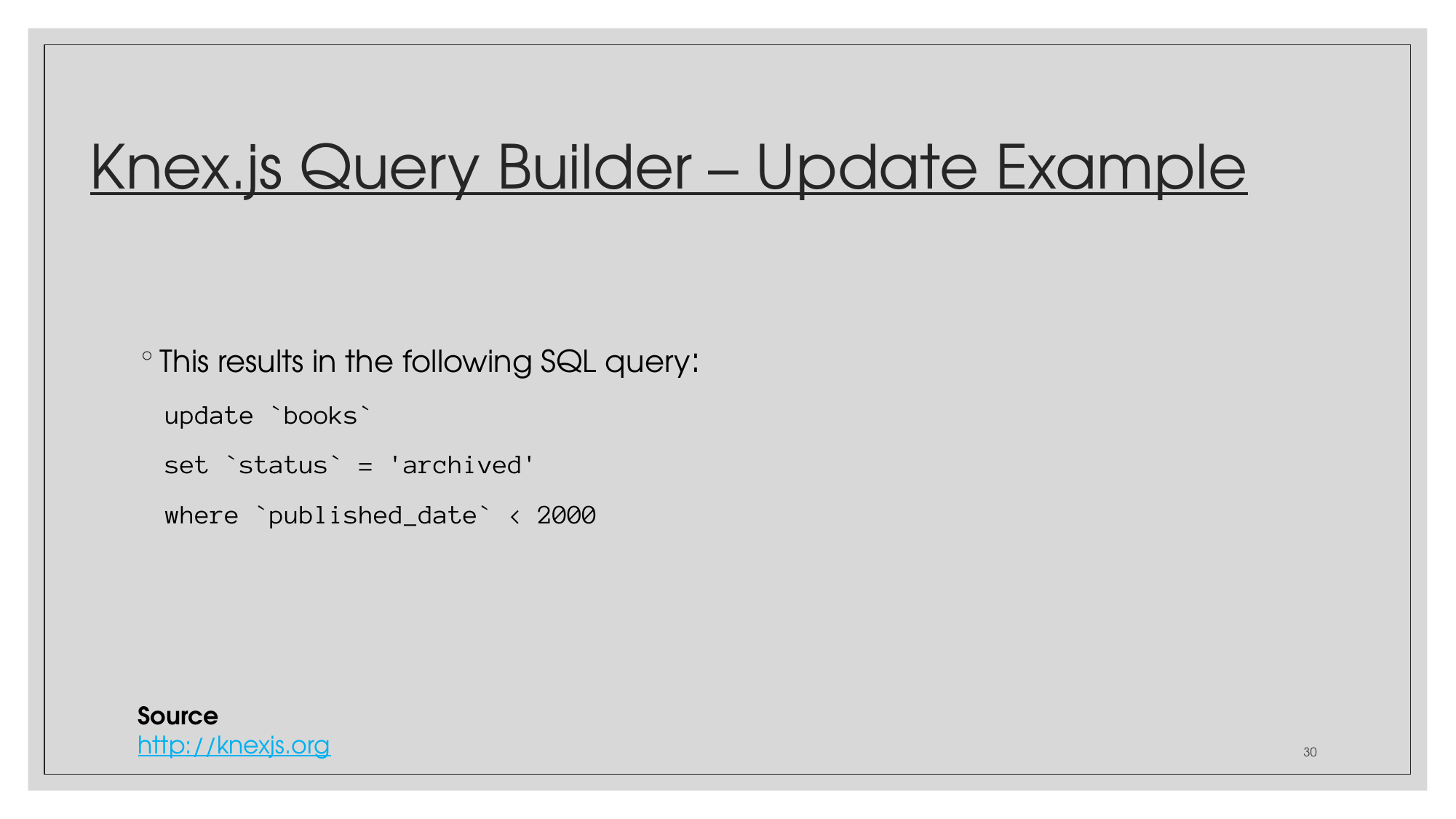

# Knex.js Query Builder – Update Example
This results in the following SQL query:
update `books`
set `status` = 'archived'
where `published_date` < 2000
Source
http://knexjs.org
30